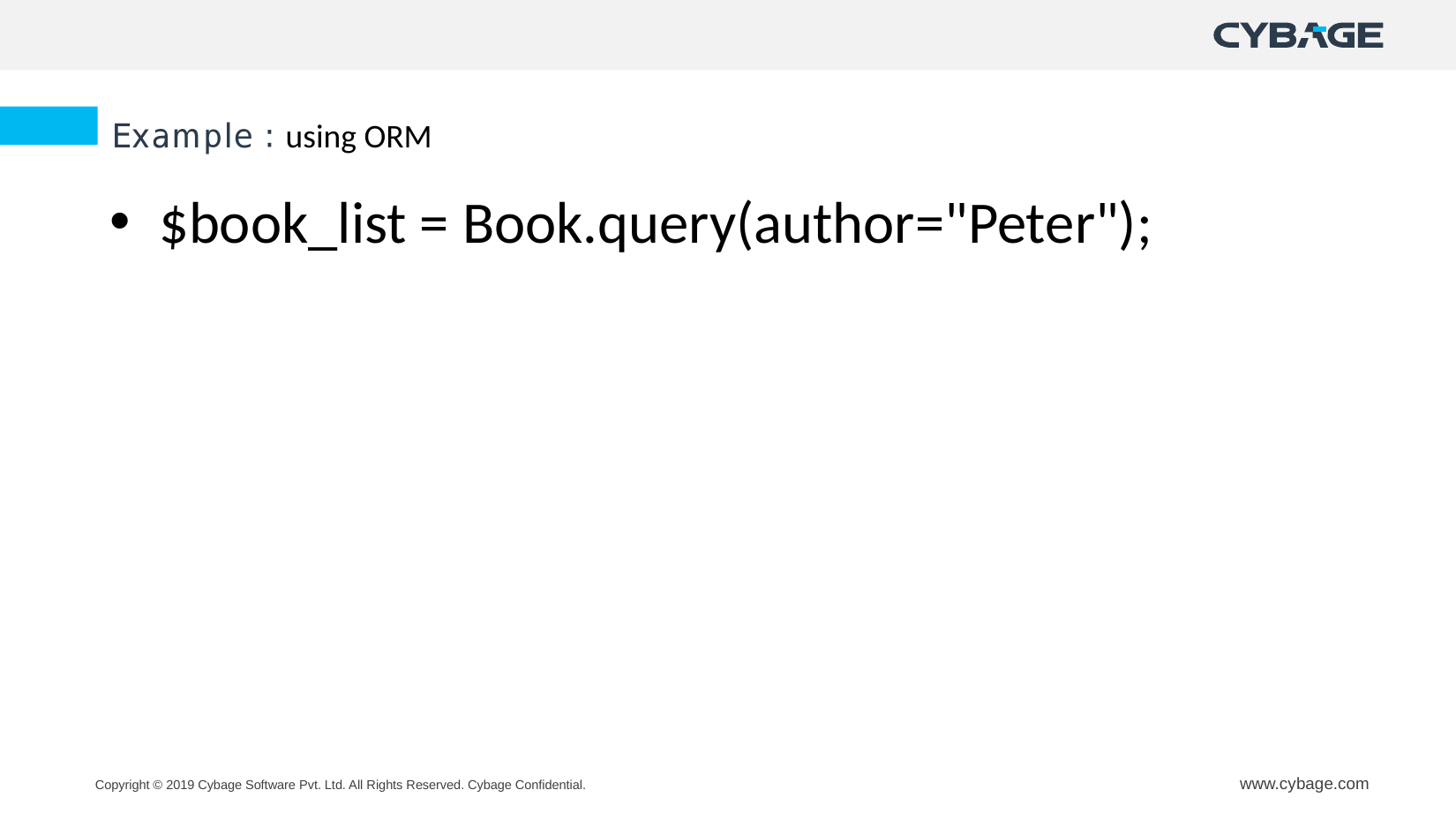

# Example : using ORM
$book_list = Book.query(author="Peter");